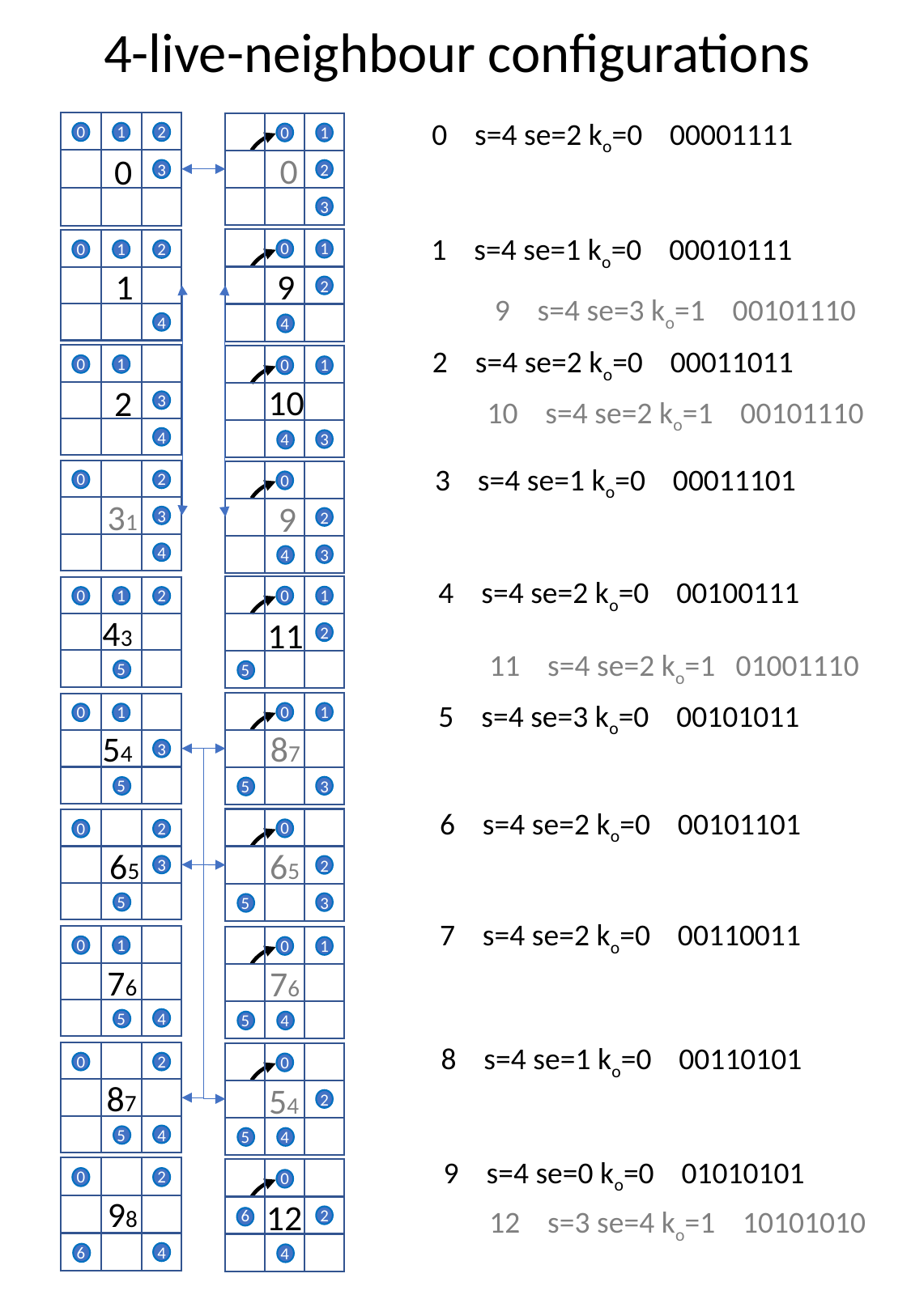

# 4-live-neighbour configurations
0    s=4 se=2 ko=0    00001111
0
1
2
7

3
6
5
4

7
0
1
6

2
5
4
3

0
0
1    s=4 se=1 ko=0    00010111
7
0
1
6

2
5
4
3

0
1
2
7

3
6
5
4

1
9
 9    s=4 se=3 ko=1    00101110
2    s=4 se=2 ko=0    00011011
0
1
2
7

3
6
5
4

7
0
1
6

2
5
4
3

10
2
 10    s=4 se=2 ko=1    00101110
3    s=4 se=1 ko=0    00011101
0
1
2
7

3
6
5
4

7
0
1
6

2
5
4
3

31
9
4    s=4 se=2 ko=0    00100111
7
0
1
6

2
5
4
3

0
1
2
7

3
6
5
4

43
11
11    s=4 se=2 ko=1   01001110
5    s=4 se=3 ko=0    00101011
7
0
1
6

2
5
4
3

0
1
2
7

3
6
5
4

54
87
6    s=4 se=2 ko=0    00101101
7
0
1
6

2
5
4
3

0
1
2
7

3
6
5
4

65
65
7    s=4 se=2 ko=0    00110011
0
1
2
7

3
6
5
4

7
0
1
6

2
5
4
3

76
76
8    s=4 se=1 ko=0    00110101
0
1
2
7

3
6
5
4

7
0
1
6

2
5
4
3

87
54
9    s=4 se=0 ko=0    01010101
0
1
2
7

3
6
5
4

7
0
1
6

2
5
4
3

98
12
12    s=3 se=4 ko=1    10101010